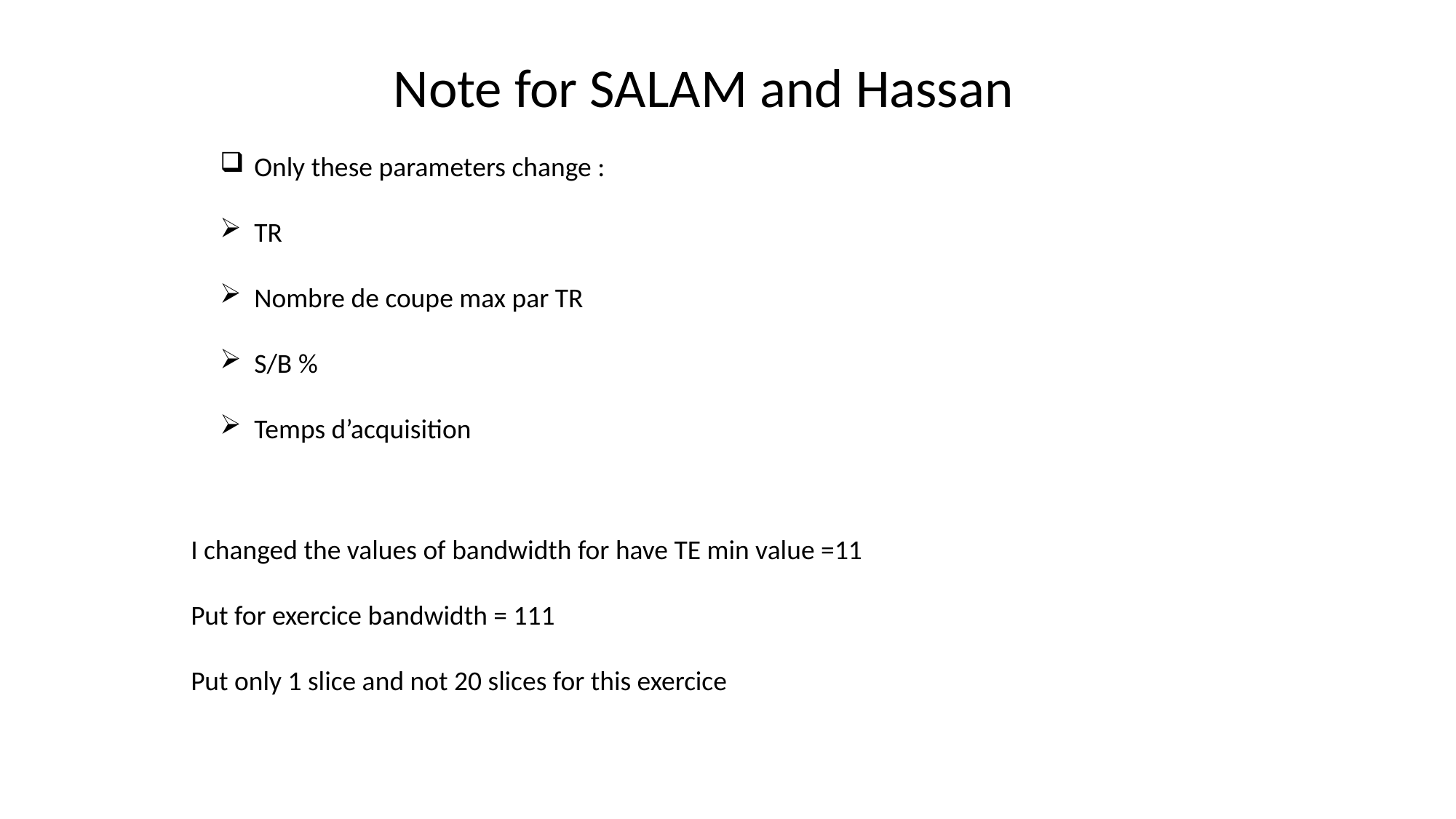

Note for SALAM and Hassan
Only these parameters change :

TR

Nombre de coupe max par TR

S/B %

Temps d’acquisition
I changed the values of bandwidth for have TE min value =11

Put for exercice bandwidth = 111

Put only 1 slice and not 20 slices for this exercice